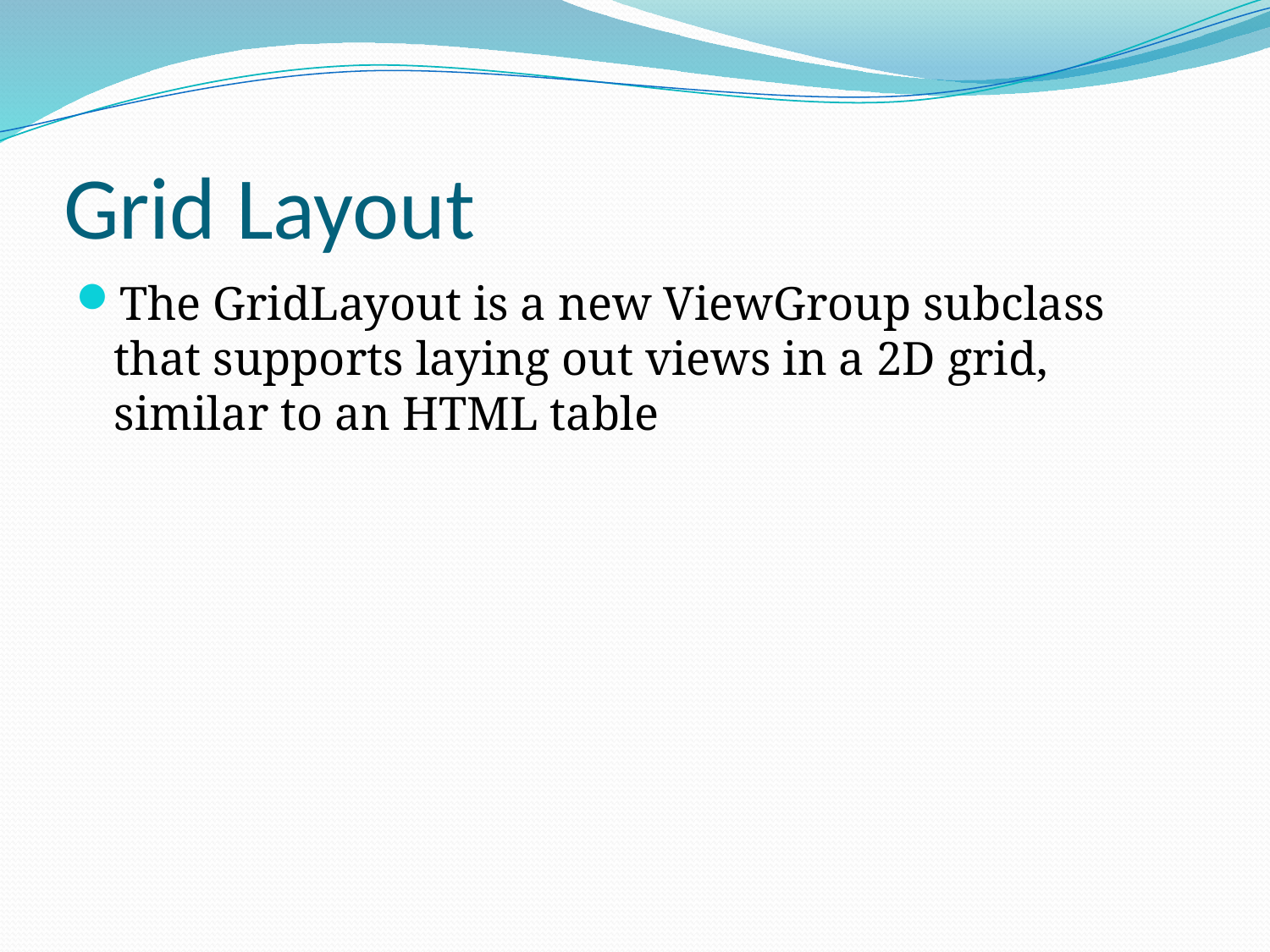

# Grid Layout
The GridLayout is a new ViewGroup subclass that supports laying out views in a 2D grid, similar to an HTML table